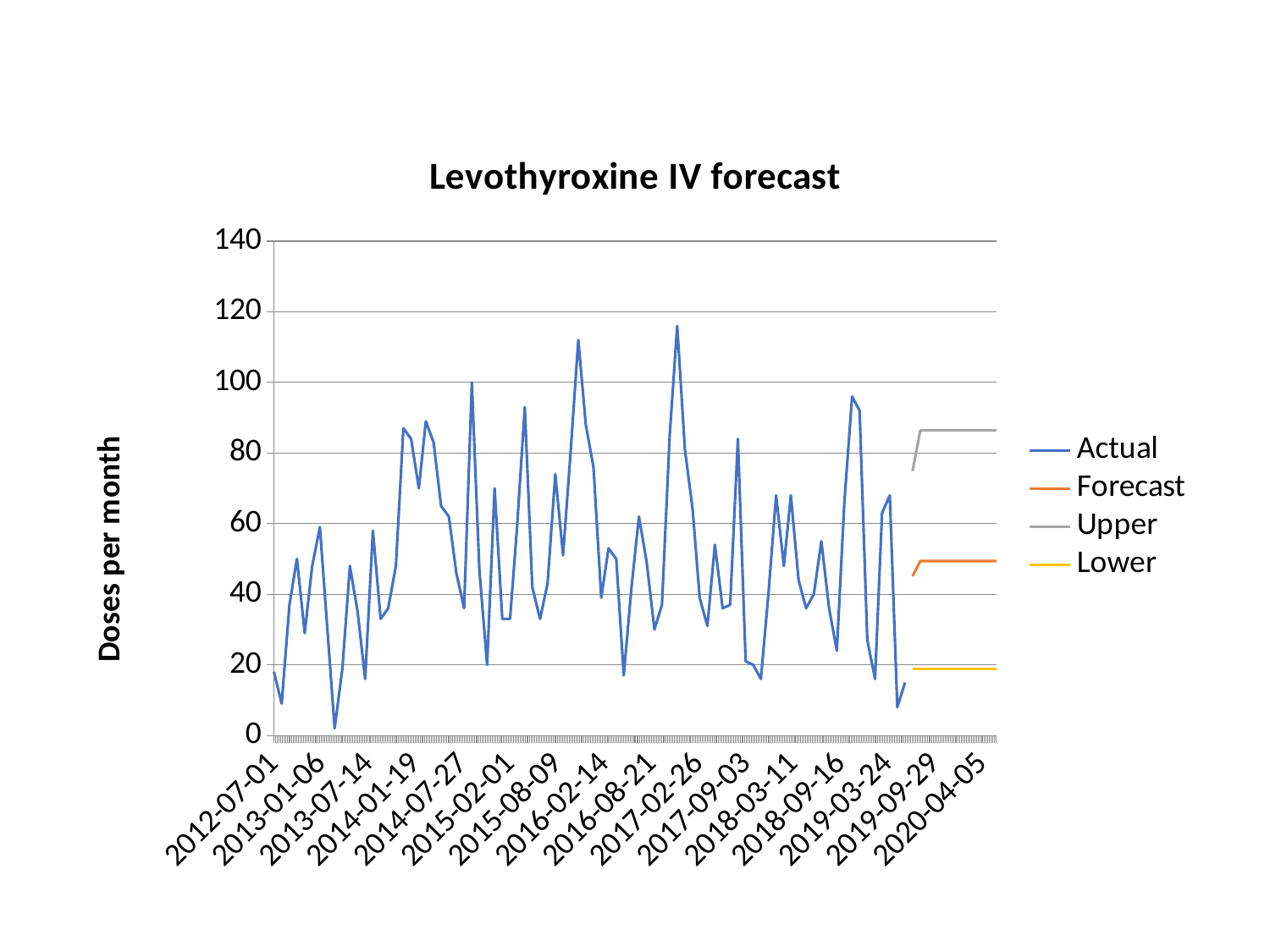

### Chart: Levothyroxine IV forecast

| Category | Actual | Forecast | Upper | Lower |
|---|---|---|---|---|
| 41091 | 18.0 | None | None | None |
| 41122 | 9.0 | None | None | None |
| 41153 | 37.0 | None | None | None |
| 41183 | 50.0 | None | None | None |
| 41214 | 29.0 | None | None | None |
| 41244 | 48.0 | None | None | None |
| 41275 | 59.0 | None | None | None |
| 41306 | 29.0 | None | None | None |
| 41334 | 2.0 | None | None | None |
| 41365 | 19.0 | None | None | None |
| 41395 | 48.0 | None | None | None |
| 41426 | 35.0 | None | None | None |
| 41456 | 16.0 | None | None | None |
| 41487 | 58.0 | None | None | None |
| 41518 | 33.0 | None | None | None |
| 41548 | 36.0 | None | None | None |
| 41579 | 48.0 | None | None | None |
| 41609 | 87.0 | None | None | None |
| 41640 | 84.0 | None | None | None |
| 41671 | 70.0 | None | None | None |
| 41699 | 89.0 | None | None | None |
| 41730 | 83.0 | None | None | None |
| 41760 | 65.0 | None | None | None |
| 41791 | 62.0 | None | None | None |
| 41821 | 46.0 | None | None | None |
| 41852 | 36.0 | None | None | None |
| 41883 | 100.0 | None | None | None |
| 41913 | 47.0 | None | None | None |
| 41944 | 20.0 | None | None | None |
| 41974 | 70.0 | None | None | None |
| 42005 | 33.0 | None | None | None |
| 42036 | 33.0 | None | None | None |
| 42064 | 59.0 | None | None | None |
| 42095 | 93.0 | None | None | None |
| 42125 | 42.0 | None | None | None |
| 42156 | 33.0 | None | None | None |
| 42186 | 43.0 | None | None | None |
| 42217 | 74.0 | None | None | None |
| 42248 | 51.0 | None | None | None |
| 42278 | 80.0 | None | None | None |
| 42309 | 112.0 | None | None | None |
| 42339 | 88.0 | None | None | None |
| 42370 | 76.0 | None | None | None |
| 42401 | 39.0 | None | None | None |
| 42430 | 53.0 | None | None | None |
| 42461 | 50.0 | None | None | None |
| 42491 | 17.0 | None | None | None |
| 42522 | 42.0 | None | None | None |
| 42552 | 62.0 | None | None | None |
| 42583 | 49.0 | None | None | None |
| 42614 | 30.0 | None | None | None |
| 42644 | 37.0 | None | None | None |
| 42675 | 85.0 | None | None | None |
| 42705 | 116.0 | None | None | None |
| 42736 | 81.0 | None | None | None |
| 42767 | 64.0 | None | None | None |
| 42795 | 39.0 | None | None | None |
| 42826 | 31.0 | None | None | None |
| 42856 | 54.0 | None | None | None |
| 42887 | 36.0 | None | None | None |
| 42917 | 37.0 | None | None | None |
| 42948 | 84.0 | None | None | None |
| 42979 | 21.0 | None | None | None |
| 43009 | 20.0 | None | None | None |
| 43040 | 16.0 | None | None | None |
| 43070 | 40.0 | None | None | None |
| 43101 | 68.0 | None | None | None |
| 43132 | 48.0 | None | None | None |
| 43160 | 68.0 | None | None | None |
| 43191 | 44.0 | None | None | None |
| 43221 | 36.0 | None | None | None |
| 43252 | 40.0 | None | None | None |
| 43282 | 55.0 | None | None | None |
| 43313 | 36.0 | None | None | None |
| 43344 | 24.0 | None | None | None |
| 43374 | 66.0 | None | None | None |
| 43405 | 96.0 | None | None | None |
| 43435 | 92.0 | None | None | None |
| 43466 | 27.0 | None | None | None |
| 43497 | 16.0 | None | None | None |
| 43525 | 63.0 | None | None | None |
| 43556 | 68.0 | None | None | None |
| 43586 | 8.0 | None | None | None |
| 43617 | 15.0 | None | None | None |
| 43647 | None | 45.072978432126455 | 74.84396344858783 | 18.932101384903323 |
| 43678 | None | 49.381044669011864 | 86.39141699534548 | 18.935274979471796 |
| 43709 | None | 49.381044669011864 | 86.39141699534548 | 18.935274979471796 |
| 43739 | None | 49.381044669011864 | 86.39141699534548 | 18.935274979471796 |
| 43770 | None | 49.381044669011864 | 86.39141699534548 | 18.935274979471796 |
| 43800 | None | 49.381044669011864 | 86.39141699534548 | 18.935274979471796 |
| 43831 | None | 49.381044669011864 | 86.39141699534548 | 18.935274979471796 |
| 43862 | None | 49.381044669011864 | 86.39141699534548 | 18.935274979471796 |
| 43891 | None | 49.381044669011864 | 86.39141699534548 | 18.935274979471796 |
| 43922 | None | 49.381044669011864 | 86.39141699534548 | 18.935274979471796 |
| 43952 | None | 49.381044669011864 | 86.39141699534548 | 18.935274979471796 |
| 43983 | None | 49.381044669011864 | 86.39141699534548 | 18.935274979471796 |